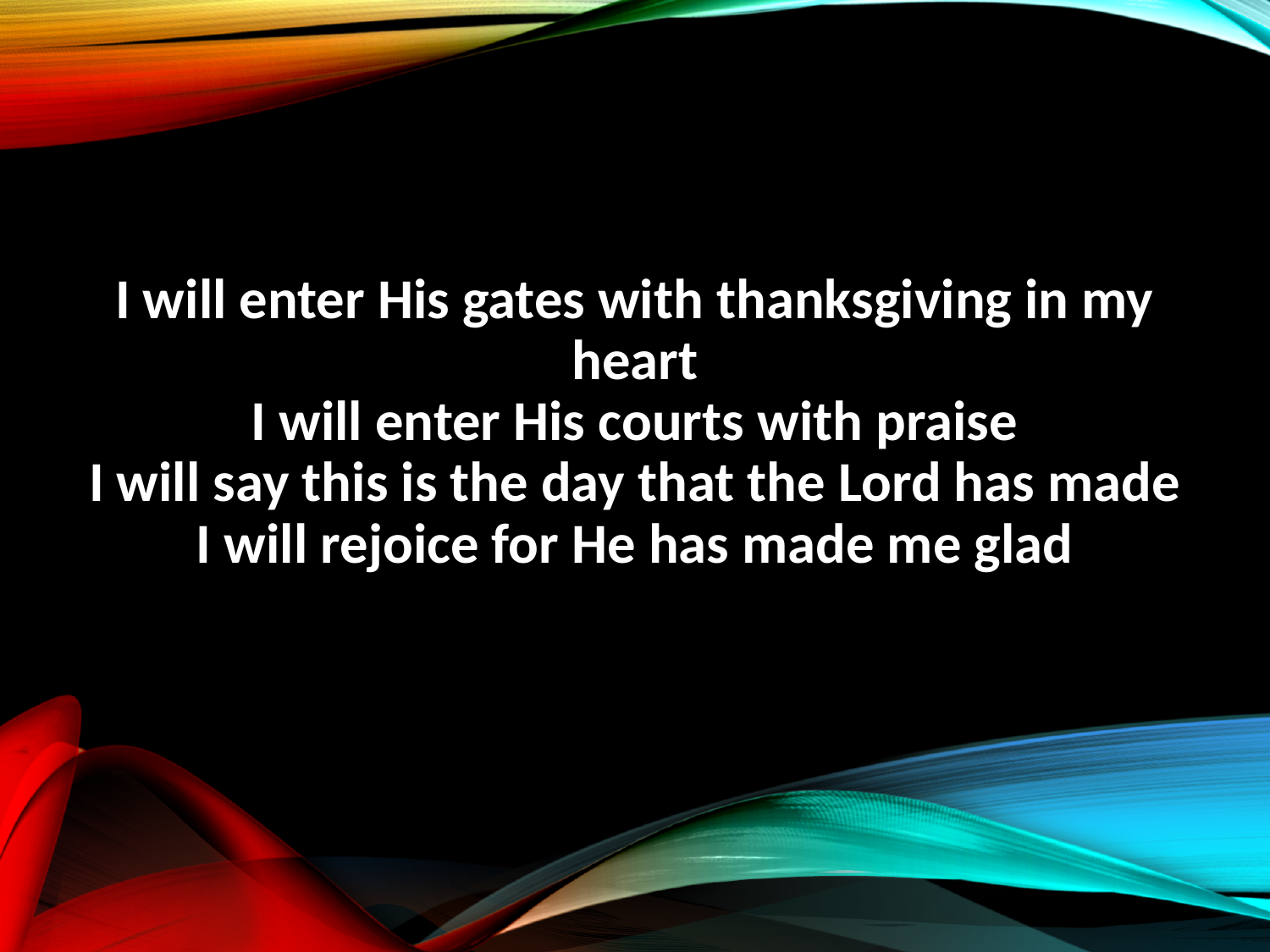

I will enter His gates with thanksgiving in my heart
I will enter His courts with praise
I will say this is the day that the Lord has made
I will rejoice for He has made me glad